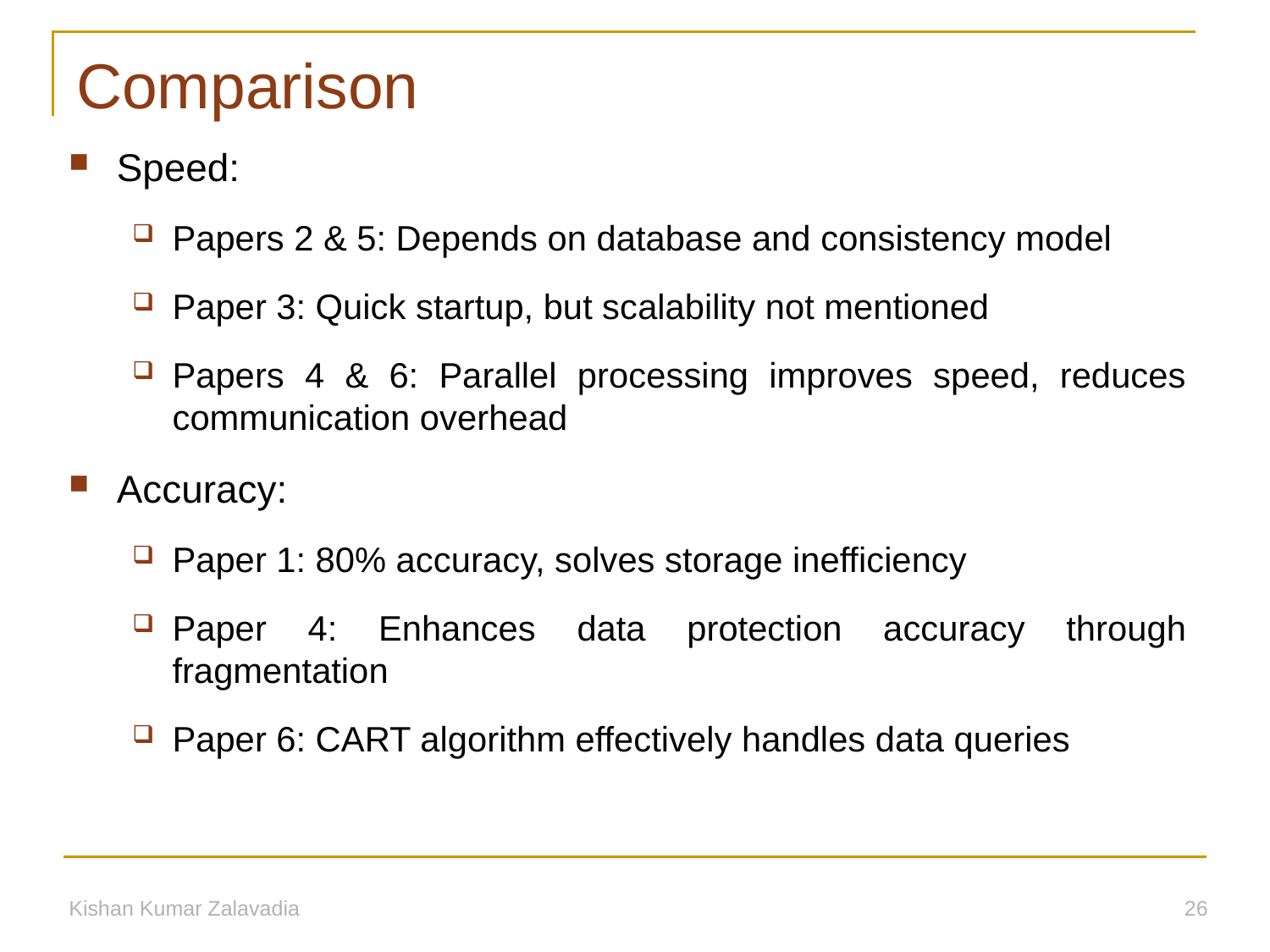

# Comparison
Speed:
Papers 2 & 5: Depends on database and consistency model
Paper 3: Quick startup, but scalability not mentioned
Papers 4 & 6: Parallel processing improves speed, reduces communication overhead
Accuracy:
Paper 1: 80% accuracy, solves storage inefficiency
Paper 4: Enhances data protection accuracy through fragmentation
Paper 6: CART algorithm effectively handles data queries
Kishan Kumar Zalavadia
26